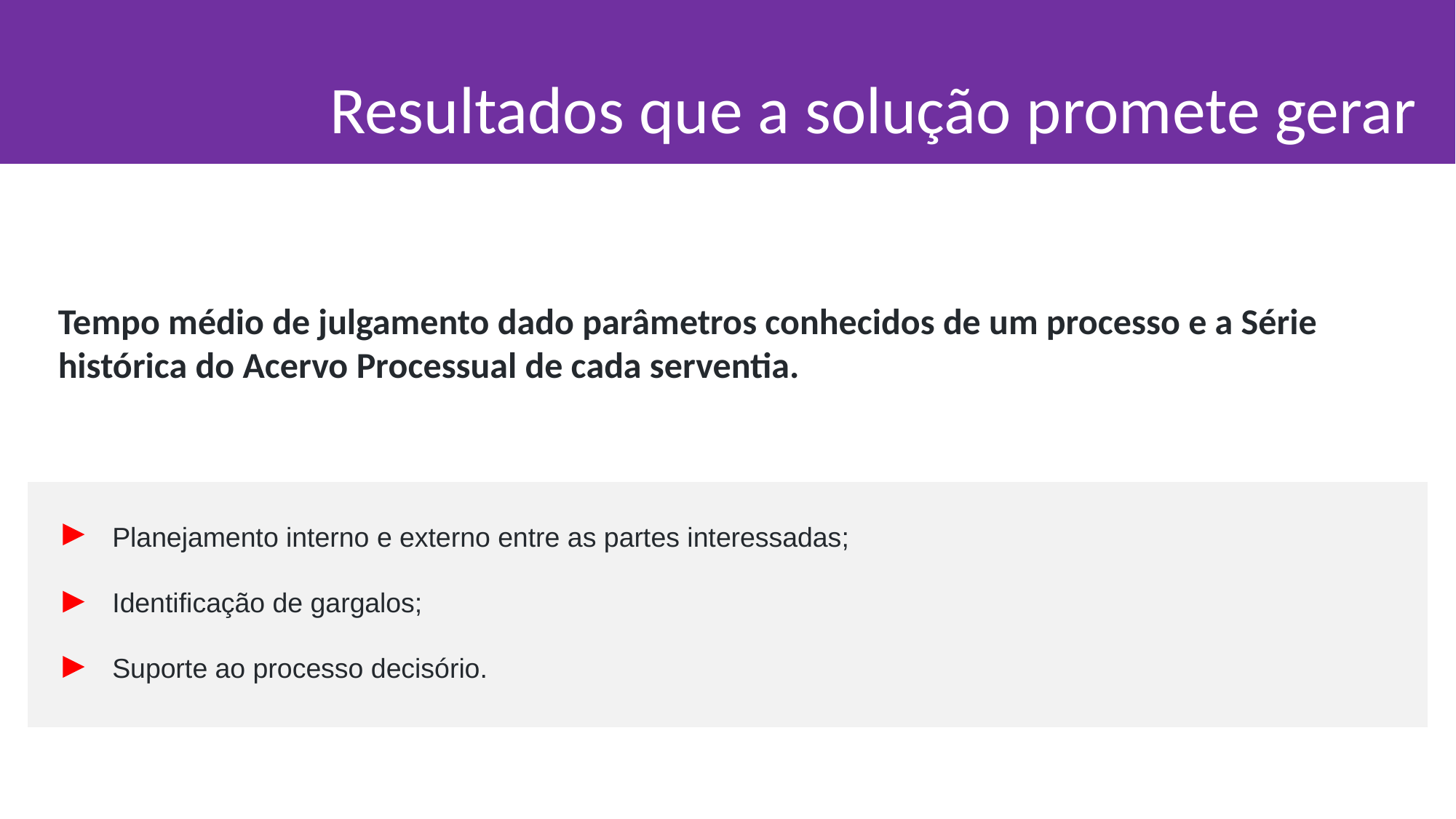

# Resultados que a solução promete gerar
Tempo médio de julgamento dado parâmetros conhecidos de um processo e a Série histórica do Acervo Processual de cada serventia.

Planejamento interno e externo entre as partes interessadas;

Identificação de gargalos;

Suporte ao processo decisório.